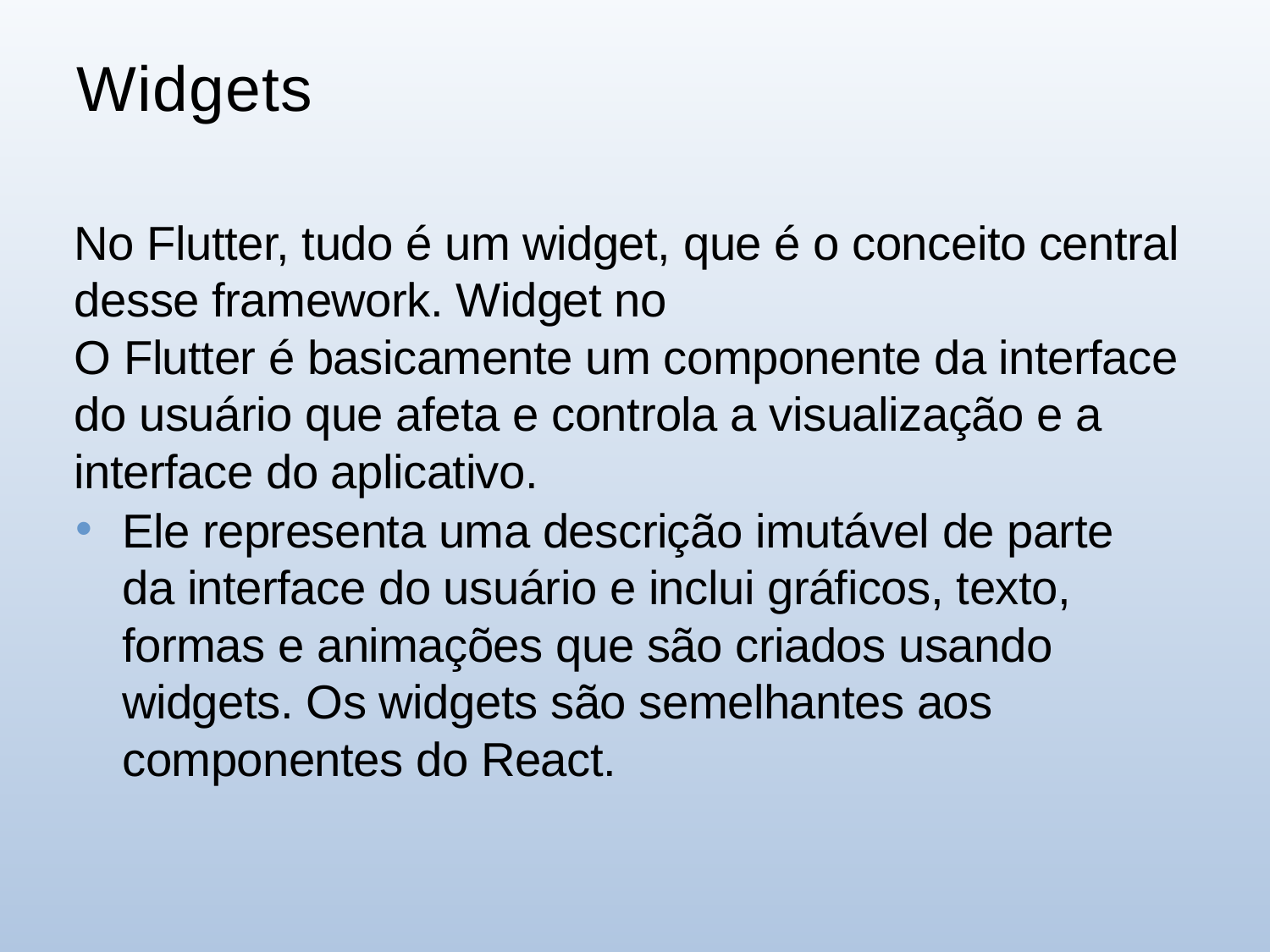

# Widgets
No Flutter, tudo é um widget, que é o conceito central desse framework. Widget no
O Flutter é basicamente um componente da interface do usuário que afeta e controla a visualização e a interface do aplicativo.
Ele representa uma descrição imutável de parte da interface do usuário e inclui gráficos, texto, formas e animações que são criados usando widgets. Os widgets são semelhantes aos componentes do React.